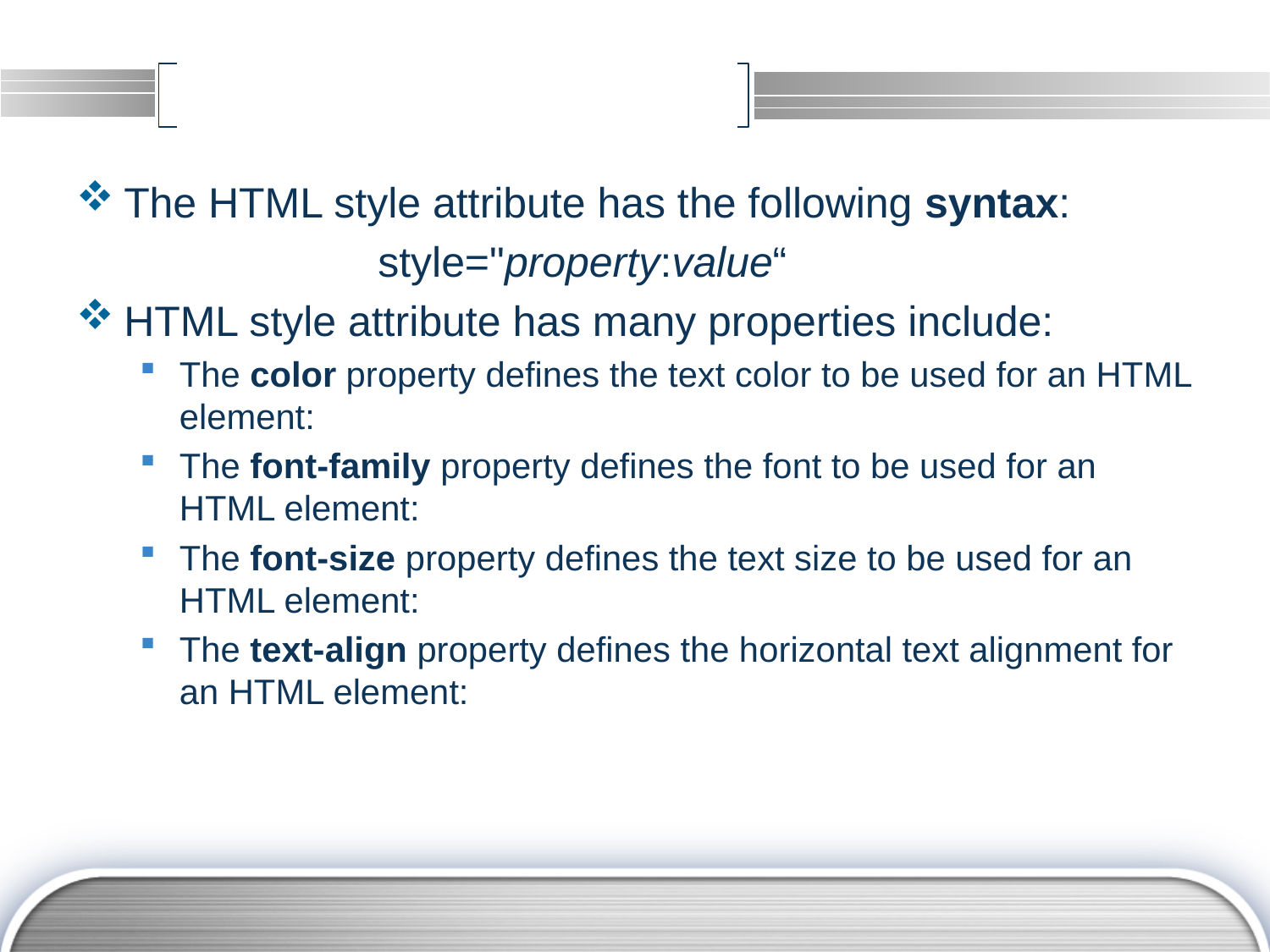

#
The HTML style attribute has the following syntax:
			style="property:value“
HTML style attribute has many properties include:
The color property defines the text color to be used for an HTML element:
The font-family property defines the font to be used for an HTML element:
The font-size property defines the text size to be used for an HTML element:
The text-align property defines the horizontal text alignment for an HTML element: